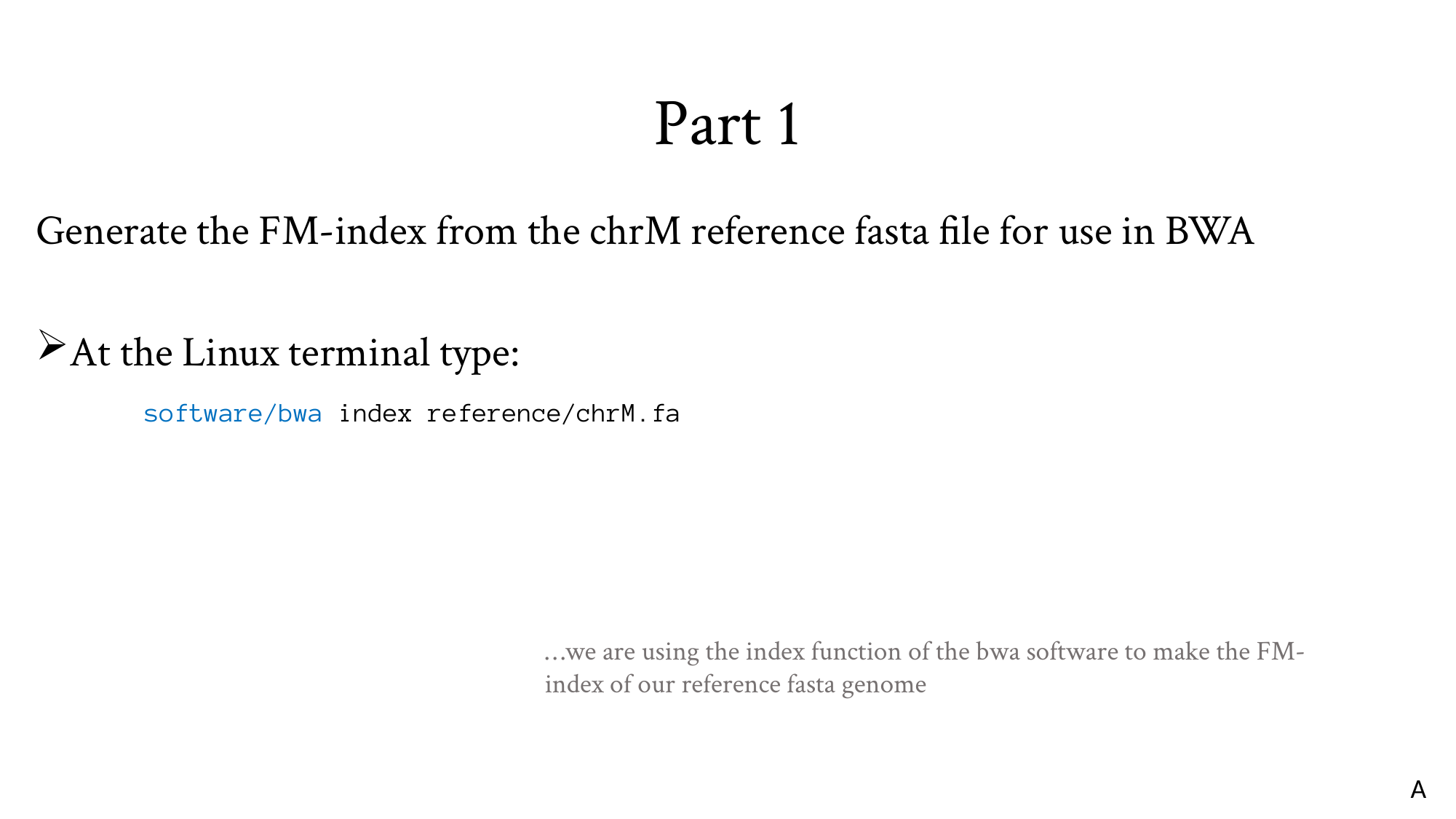

# Part 1
Generate the FM-index from the chrM reference fasta file for use in BWA

At the Linux terminal type:
	software/bwa index reference/chrM.fa

…we are using the index function of the bwa software to make the FM-index of our reference fasta genome
A